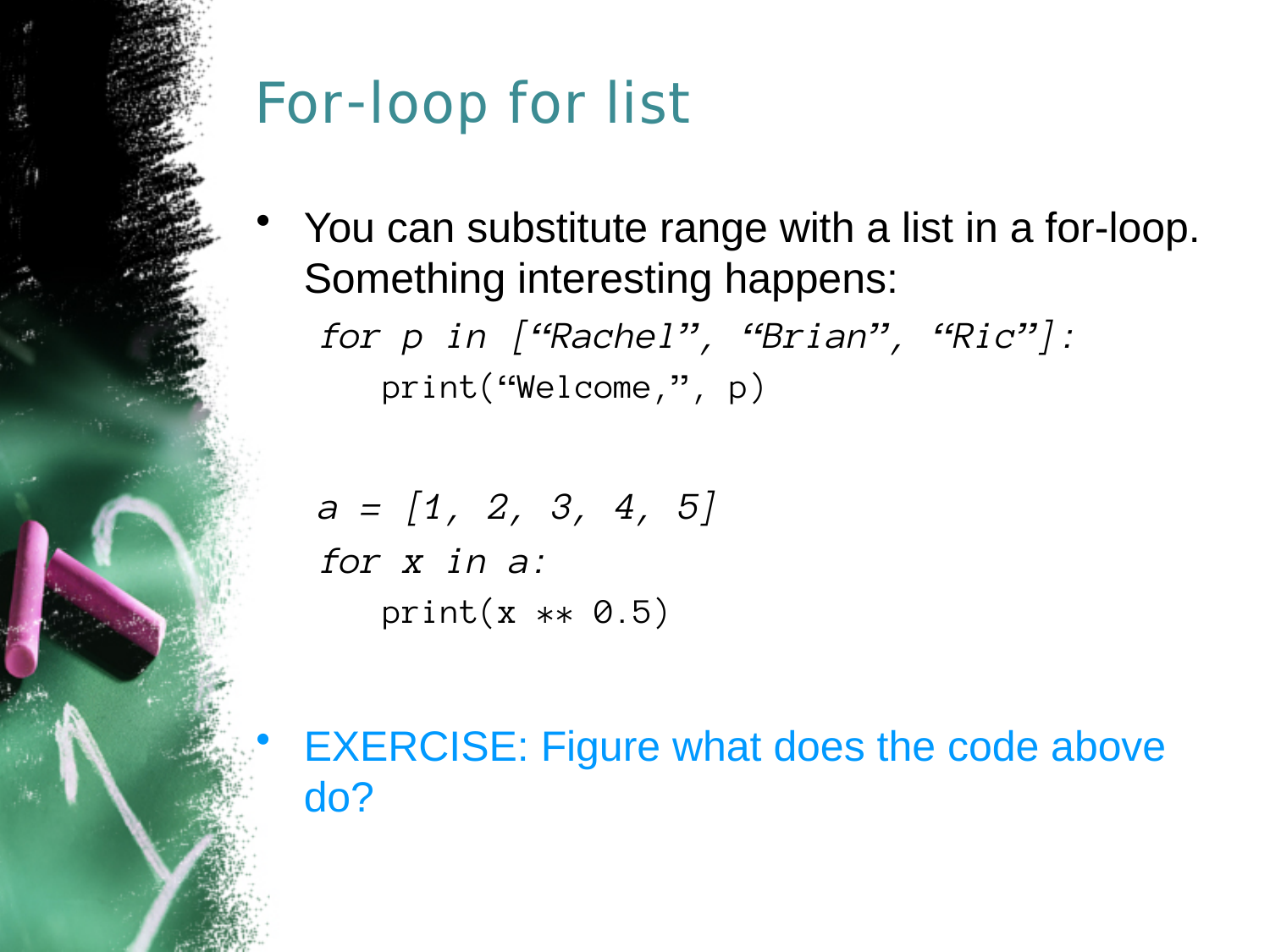

# For-loop for list
You can substitute range with a list in a for-loop. Something interesting happens:
for p in [“Rachel”, “Brian”, “Ric”]:
print(“Welcome,”, p)

a = [1, 2, 3, 4, 5]
for x in a:
print(x ** 0.5)

EXERCISE: Figure what does the code above do?